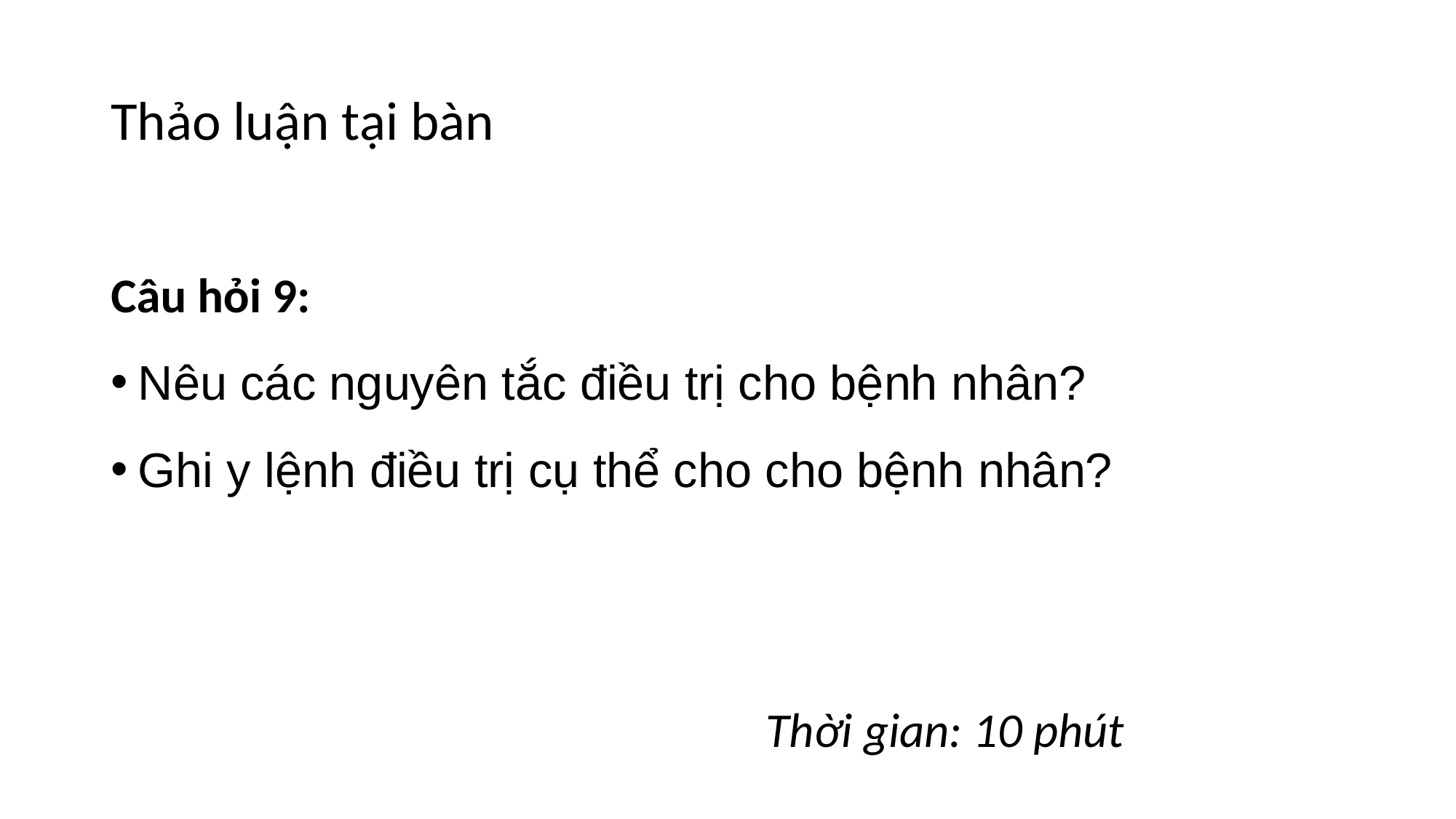

# Thảo luận tại bàn
Câu hỏi 9:
Nêu các nguyên tắc điều trị cho bệnh nhân?
Ghi y lệnh điều trị cụ thể cho cho bệnh nhân?

						Thời gian: 10 phút